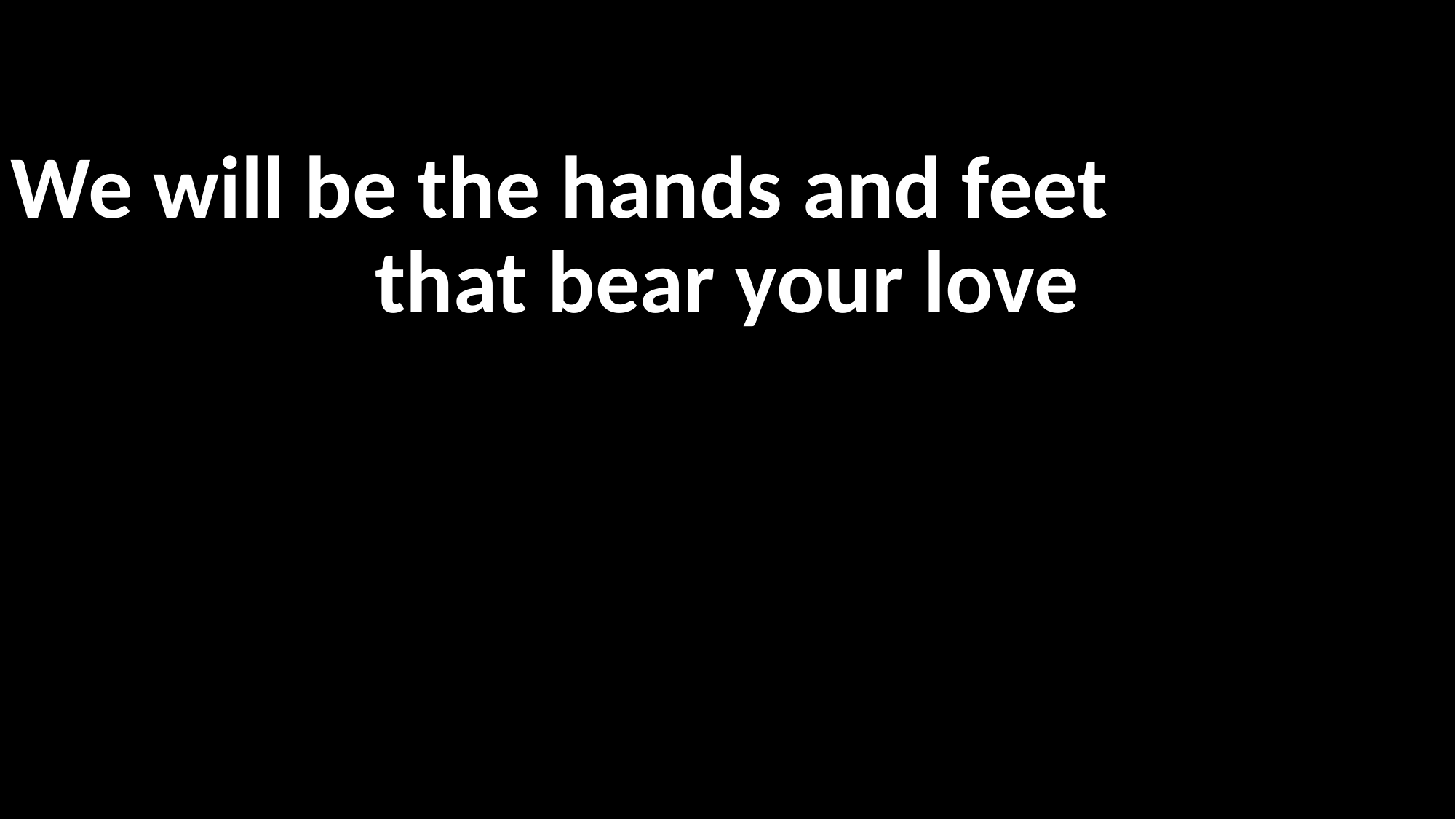

We will be the hands and feet
that bear your love